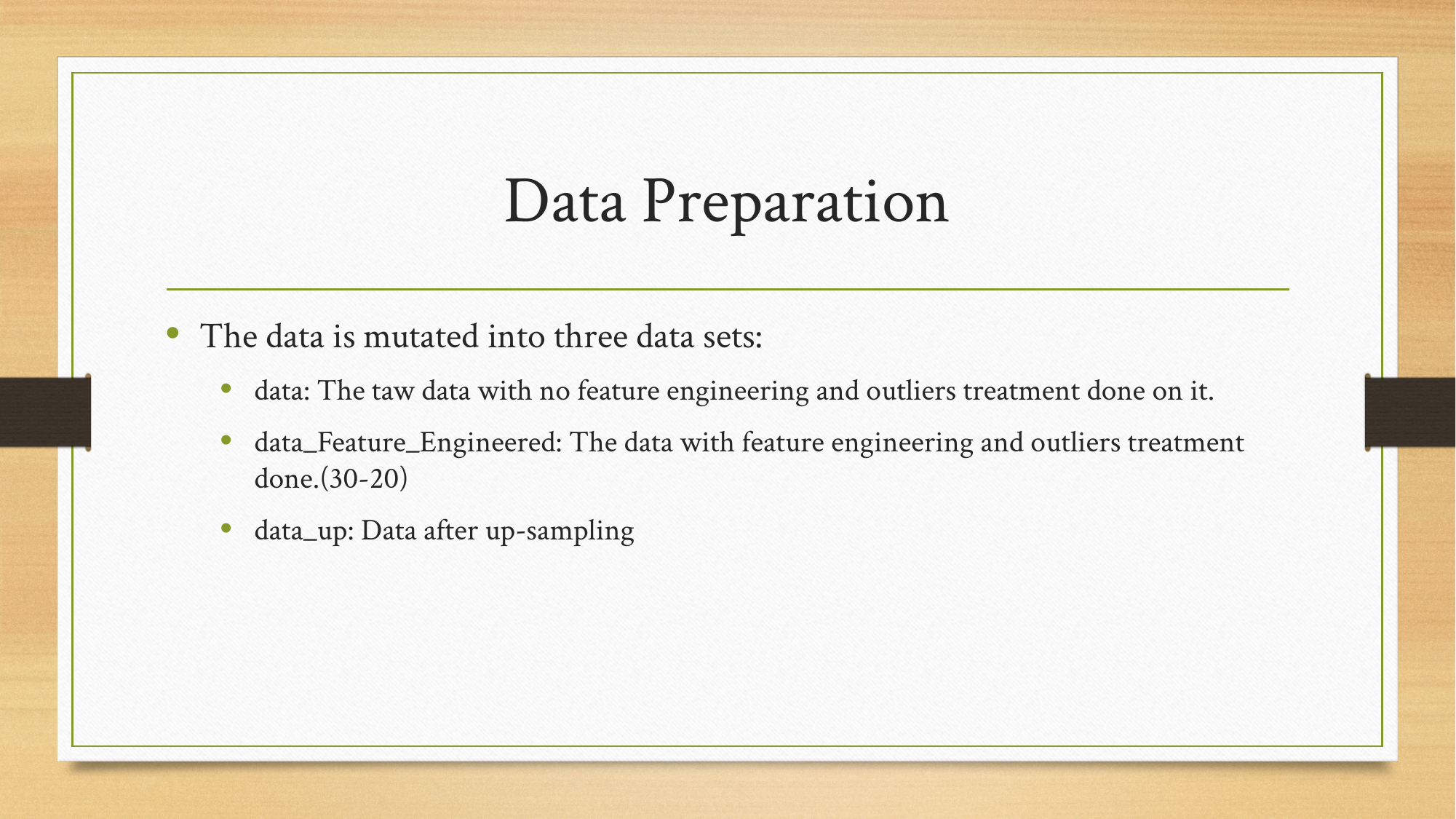

# Data Preparation
The data is mutated into three data sets:
data: The taw data with no feature engineering and outliers treatment done on it.
data_Feature_Engineered: The data with feature engineering and outliers treatment done.(30-20)
data_up: Data after up-sampling